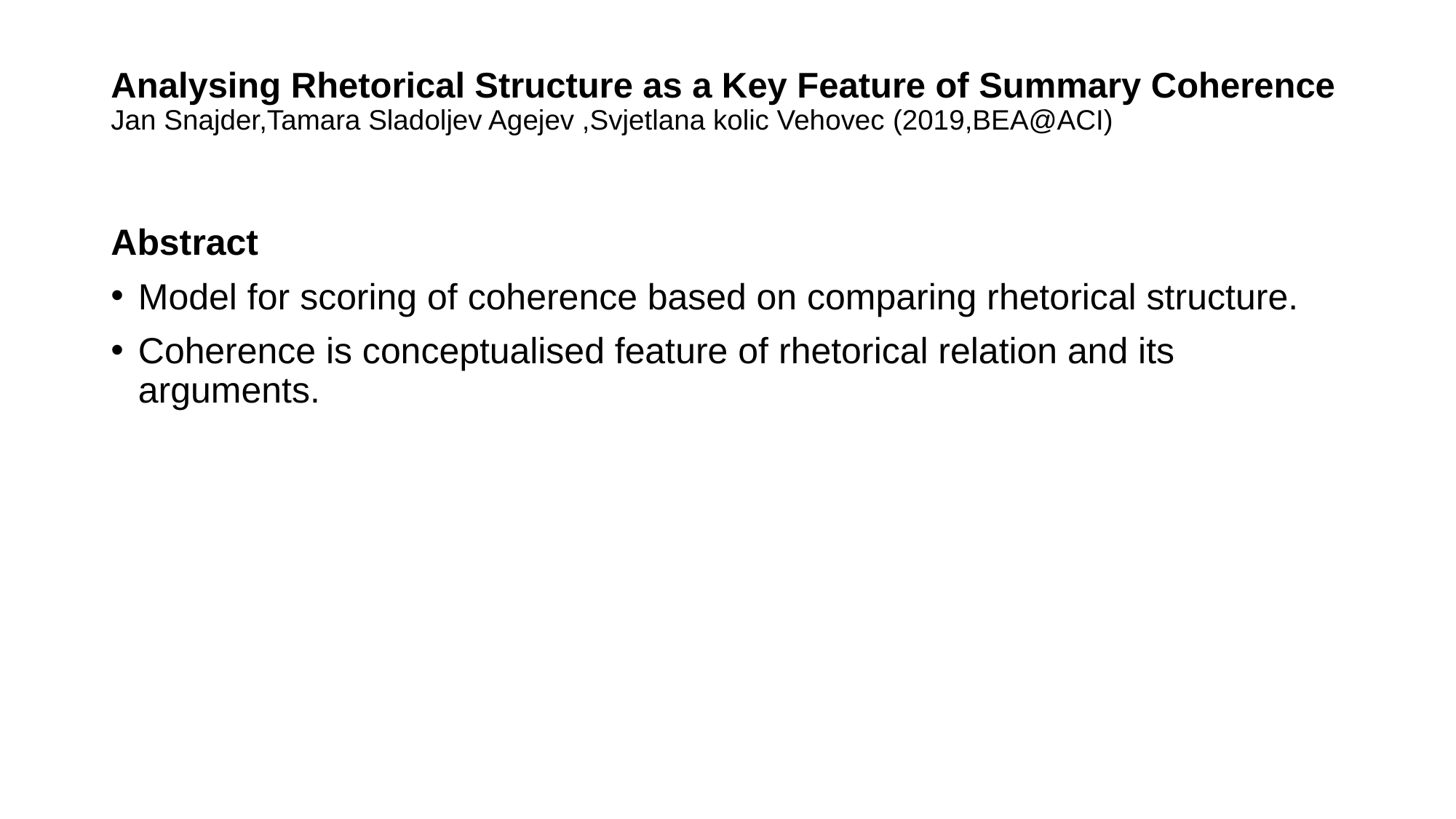

# Analysing Rhetorical Structure as a Key Feature of Summary Coherence Jan Snajder,Tamara Sladoljev Agejev ,Svjetlana kolic Vehovec (2019,BEA@ACI)
Abstract
Model for scoring of coherence based on comparing rhetorical structure.
Coherence is conceptualised feature of rhetorical relation and its arguments.